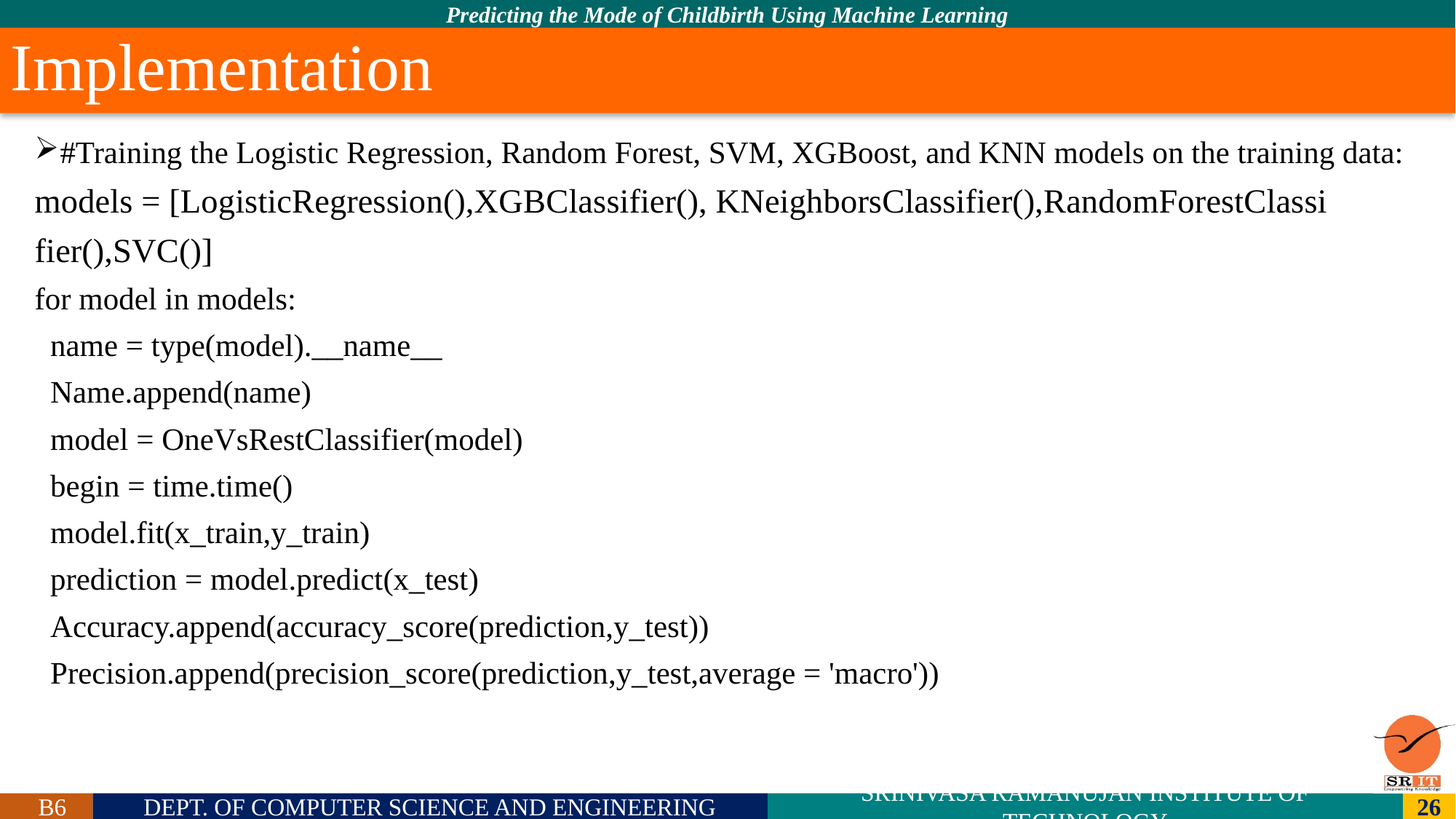

# Implementation
#Training the Logistic Regression, Random Forest, SVM, XGBoost, and KNN models on the training data:
models = [LogisticRegression(),XGBClassifier(), KNeighborsClassifier(),RandomForestClassi
fier(),SVC()]
for model in models:
  name = type(model).__name__
  Name.append(name)
  model = OneVsRestClassifier(model)
  begin = time.time()
  model.fit(x_train,y_train)
  prediction = model.predict(x_test)
  Accuracy.append(accuracy_score(prediction,y_test))
  Precision.append(precision_score(prediction,y_test,average = 'macro'))